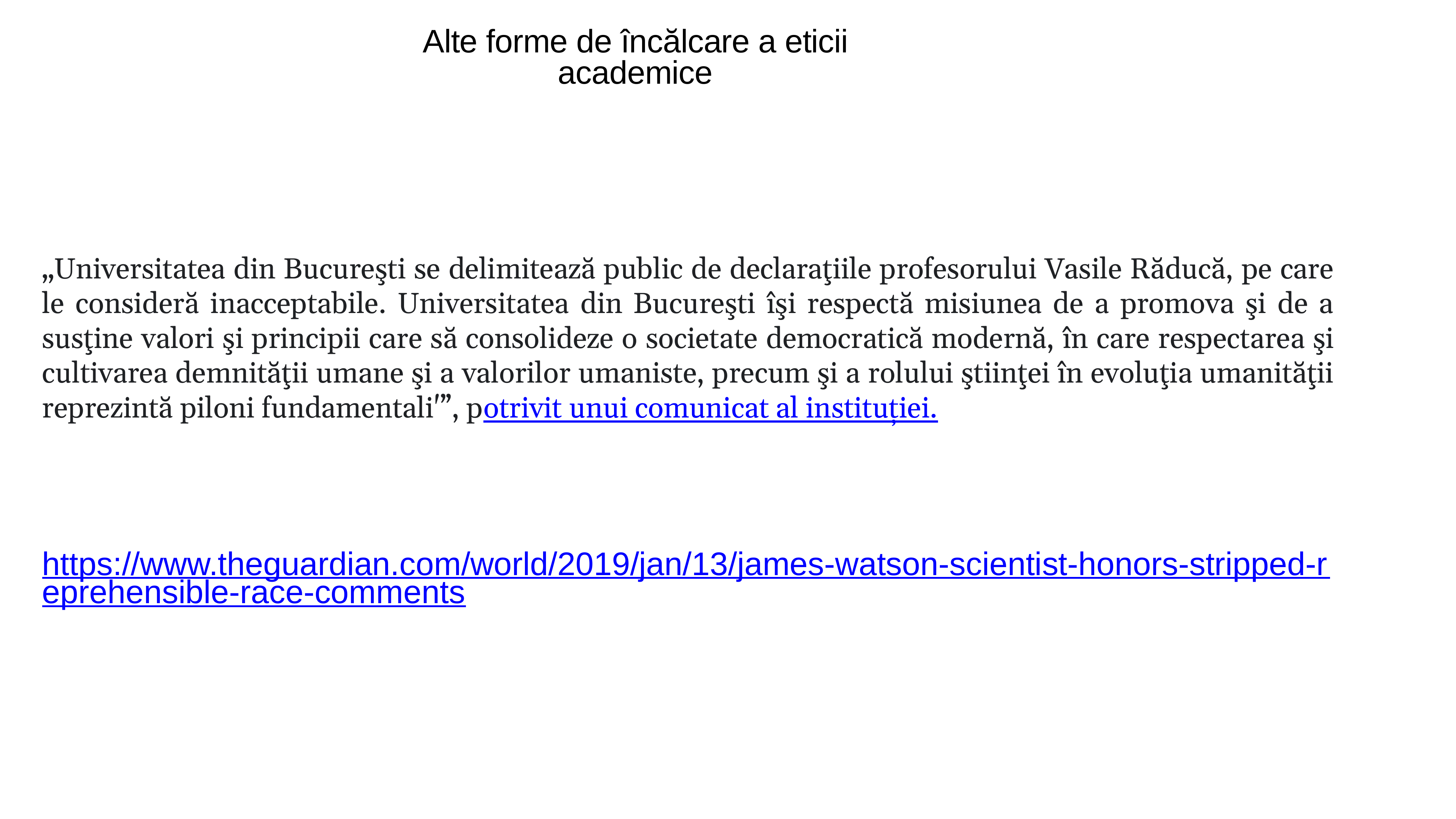

Alte forme de încălcare a eticii academice

„Universitatea din Bucureşti se delimitează public de declaraţiile profesorului Vasile Răducă, pe care le consideră inacceptabile. Universitatea din Bucureşti îşi respectă misiunea de a promova şi de a susţine valori şi principii care să consolideze o societate democratică modernă, în care respectarea şi cultivarea demnităţii umane şi a valorilor umaniste, precum şi a rolului ştiinţei în evoluţia umanităţii reprezintă piloni fundamentali'”, potrivit unui comunicat al instituției.

https://www.theguardian.com/world/2019/jan/13/james-watson-scientist-honors-stripped-reprehensible-race-comments